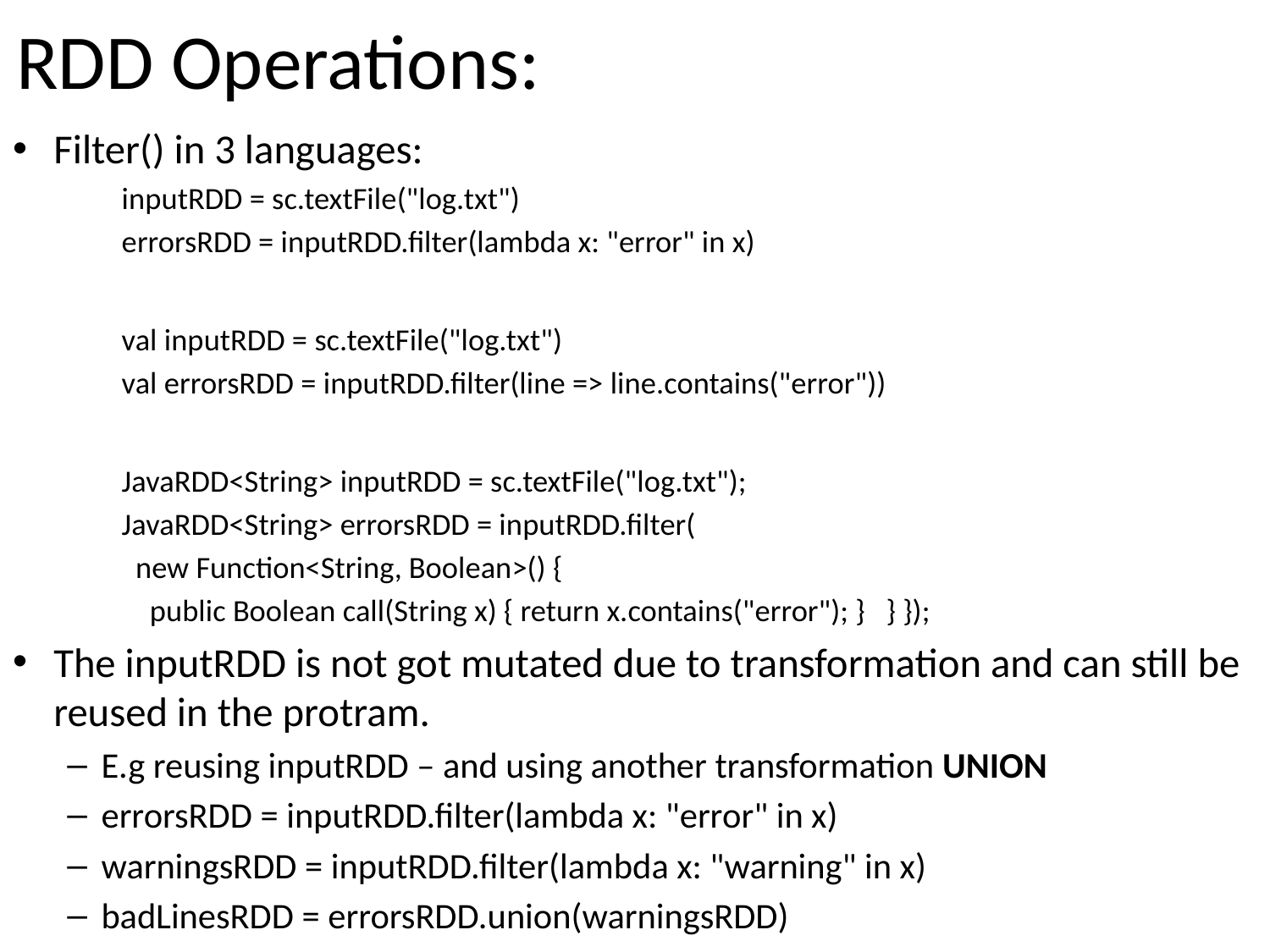

# RDD Operations:
Filter() in 3 languages:
inputRDD = sc.textFile("log.txt")
errorsRDD = inputRDD.filter(lambda x: "error" in x)

val inputRDD = sc.textFile("log.txt")
val errorsRDD = inputRDD.filter(line => line.contains("error"))

JavaRDD<String> inputRDD = sc.textFile("log.txt");
JavaRDD<String> errorsRDD = inputRDD.filter(
  new Function<String, Boolean>() {
    public Boolean call(String x) { return x.contains("error"); }   } });
The inputRDD is not got mutated due to transformation and can still be reused in the protram.
E.g reusing inputRDD – and using another transformation UNION
errorsRDD = inputRDD.filter(lambda x: "error" in x)
warningsRDD = inputRDD.filter(lambda x: "warning" in x)
badLinesRDD = errorsRDD.union(warningsRDD)